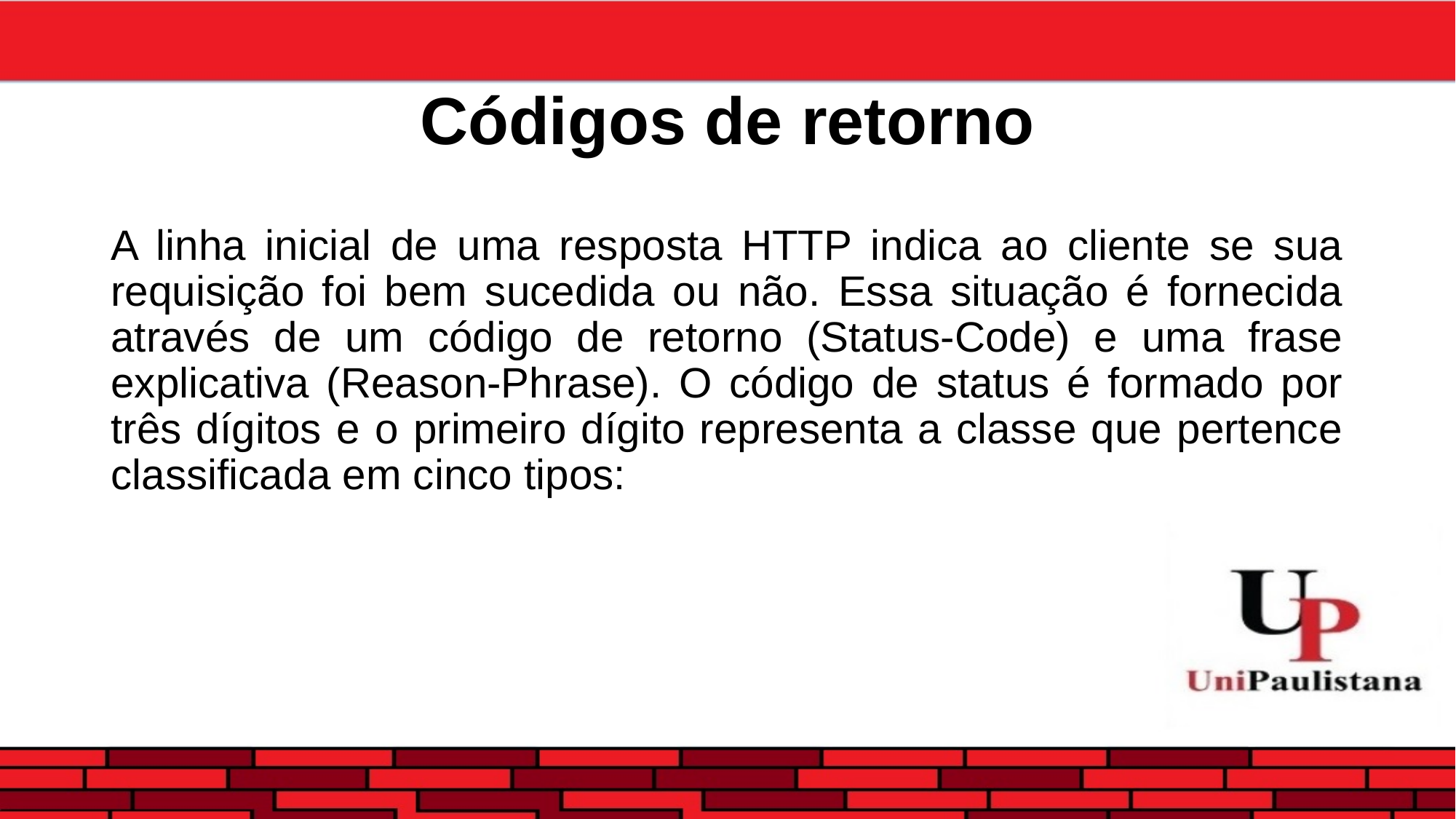

# Códigos de retorno
A linha inicial de uma resposta HTTP indica ao cliente se sua requisição foi bem sucedida ou não. Essa situação é fornecida através de um código de retorno (Status-Code) e uma frase explicativa (Reason-Phrase). O código de status é formado por três dígitos e o primeiro dígito representa a classe que pertence classificada em cinco tipos: